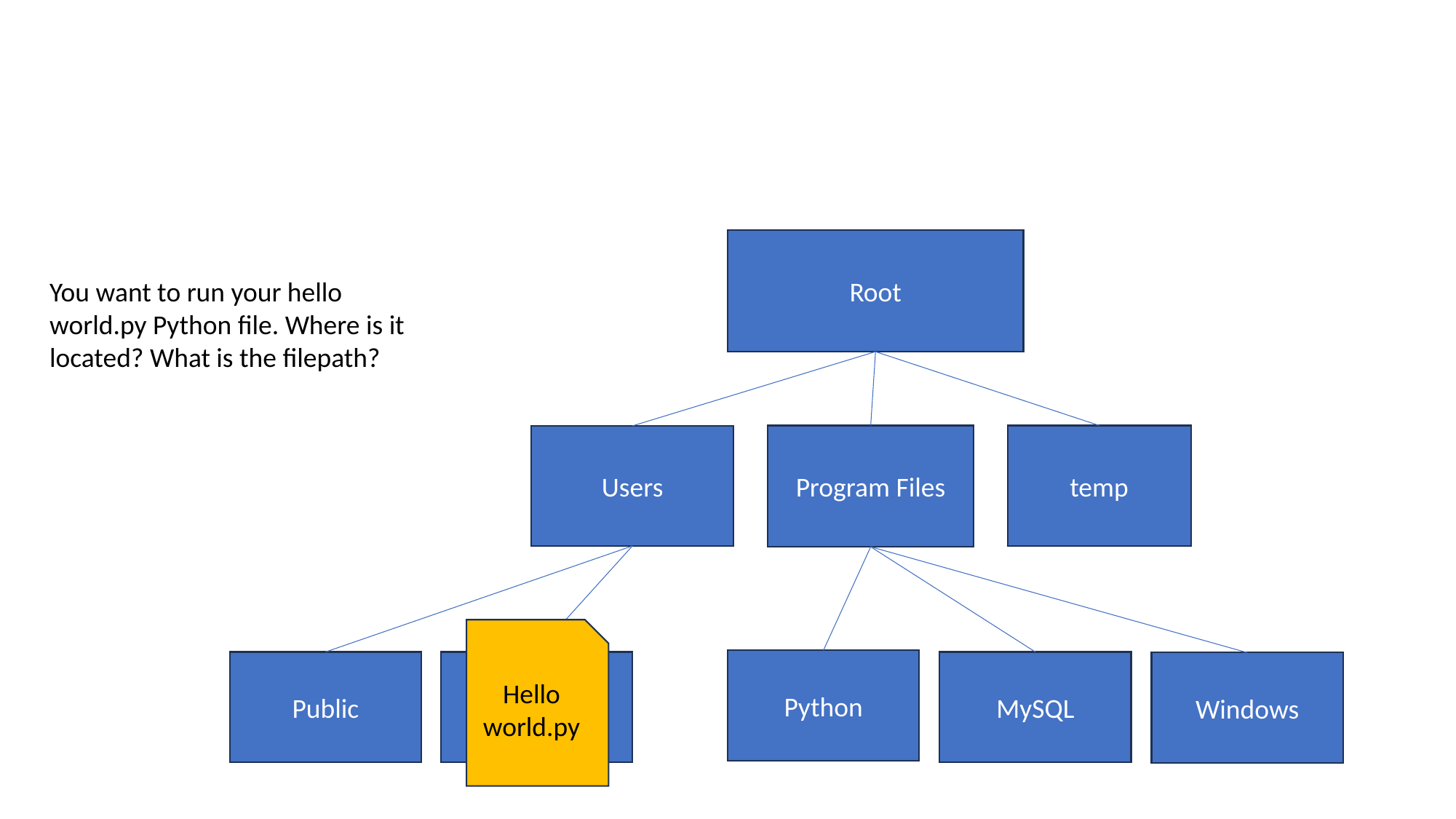

#
Root
You want to run your hello world.py Python file. Where is it located? What is the filepath?
Program Files
temp
Users
Hello world.py
Python
Public
misteruser
MySQL
Windows